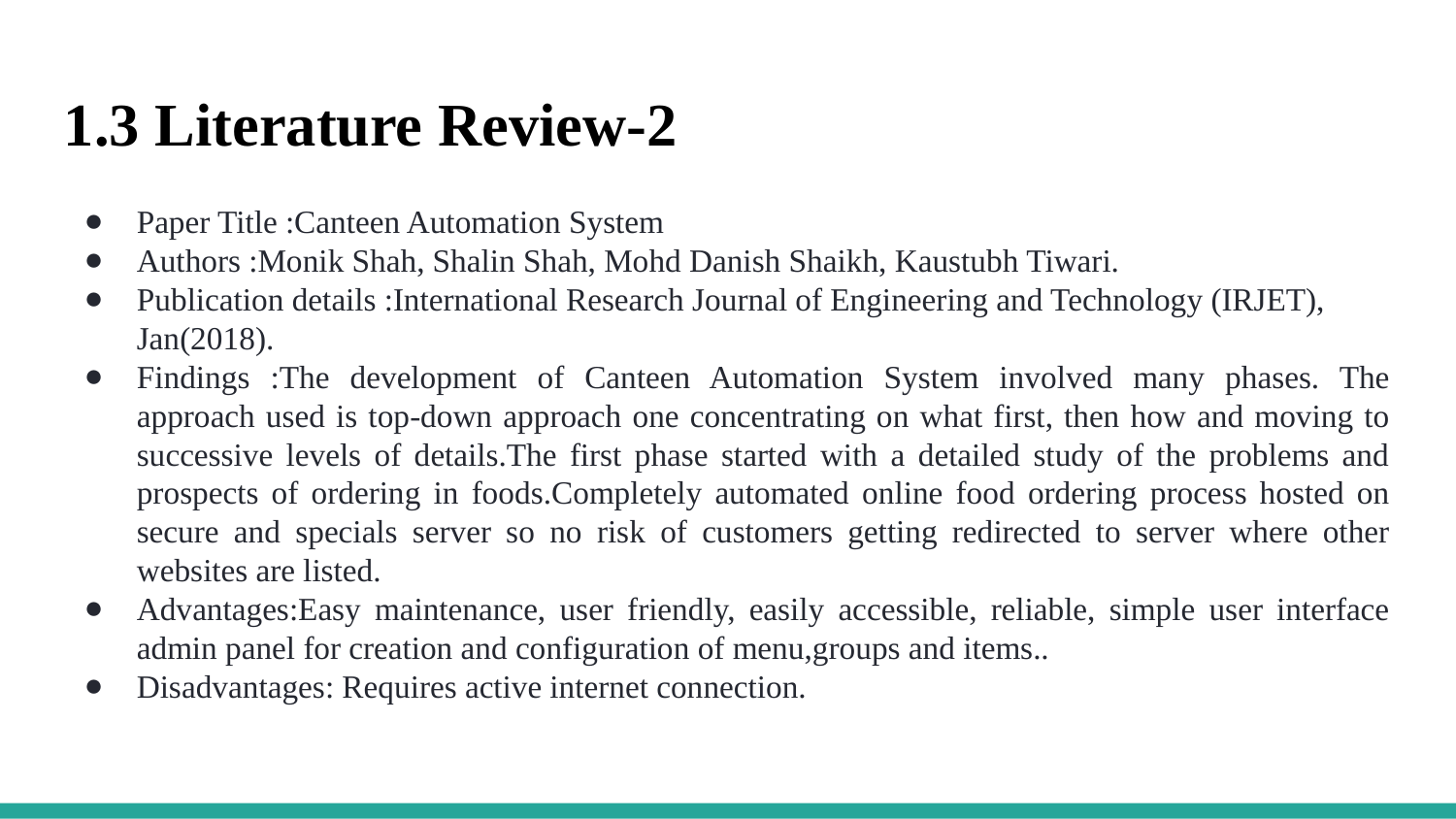

1.3 Literature Review-2
Paper Title :Canteen Automation System
Authors :Monik Shah, Shalin Shah, Mohd Danish Shaikh, Kaustubh Tiwari.
Publication details :International Research Journal of Engineering and Technology (IRJET),
Jan(2018).
Findings :The development of Canteen Automation System involved many phases. The approach used is top-down approach one concentrating on what first, then how and moving to successive levels of details.The first phase started with a detailed study of the problems and prospects of ordering in foods.Completely automated online food ordering process hosted on secure and specials server so no risk of customers getting redirected to server where other websites are listed.
Advantages:Easy maintenance, user friendly, easily accessible, reliable, simple user interface admin panel for creation and configuration of menu,groups and items..
Disadvantages: Requires active internet connection.